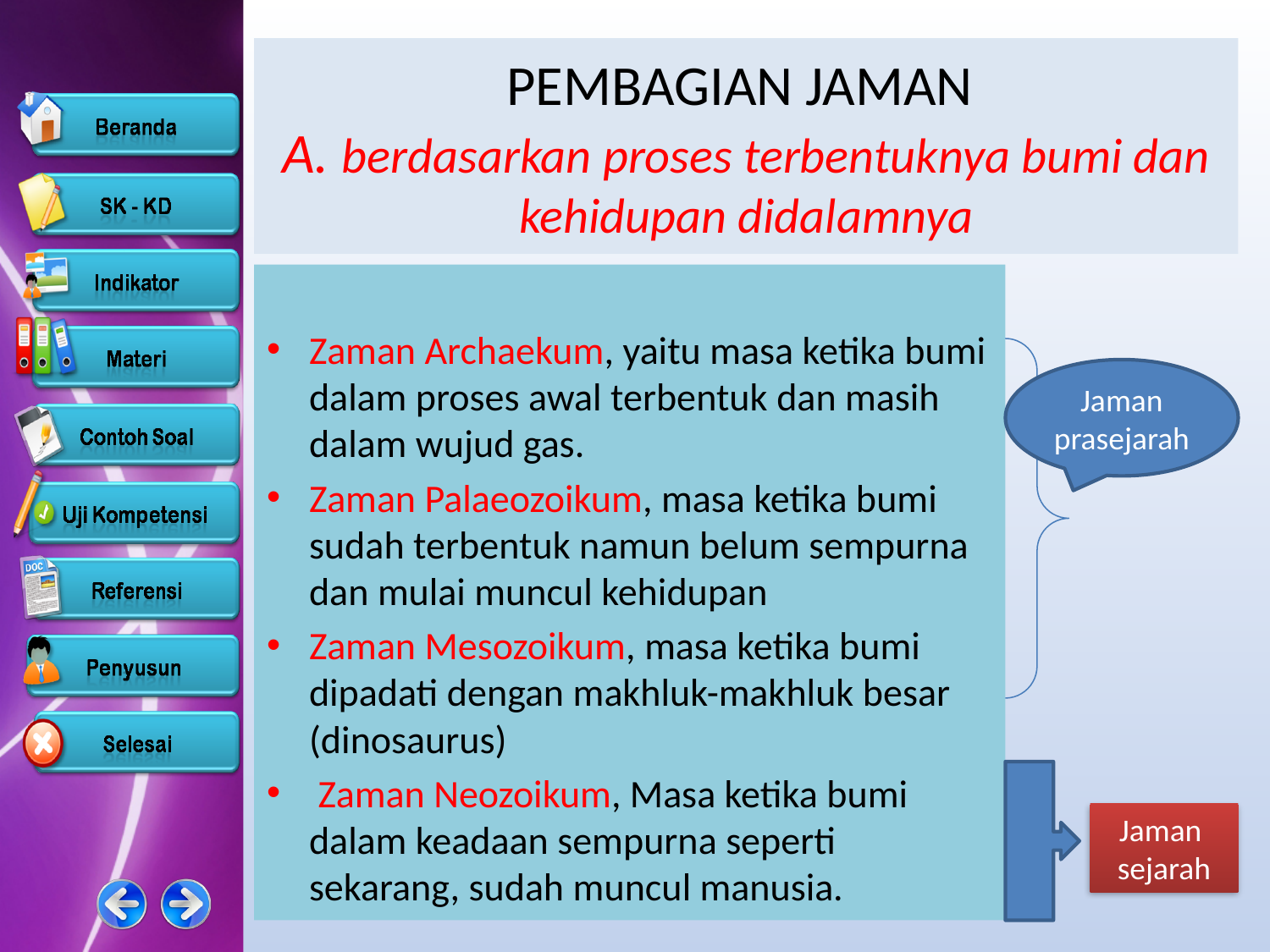

# PEMBAGIAN JAMAN A. berdasarkan proses terbentuknya bumi dan kehidupan didalamnya

Zaman Archaekum, yaitu masa ketika bumi dalam proses awal terbentuk dan masih dalam wujud gas.
Zaman Palaeozoikum, masa ketika bumi sudah terbentuk namun belum sempurna dan mulai muncul kehidupan
Zaman Mesozoikum, masa ketika bumi dipadati dengan makhluk-makhluk besar (dinosaurus)
 Zaman Neozoikum, Masa ketika bumi dalam keadaan sempurna seperti sekarang, sudah muncul manusia.

Jaman prasejarah

Jaman
sejarah